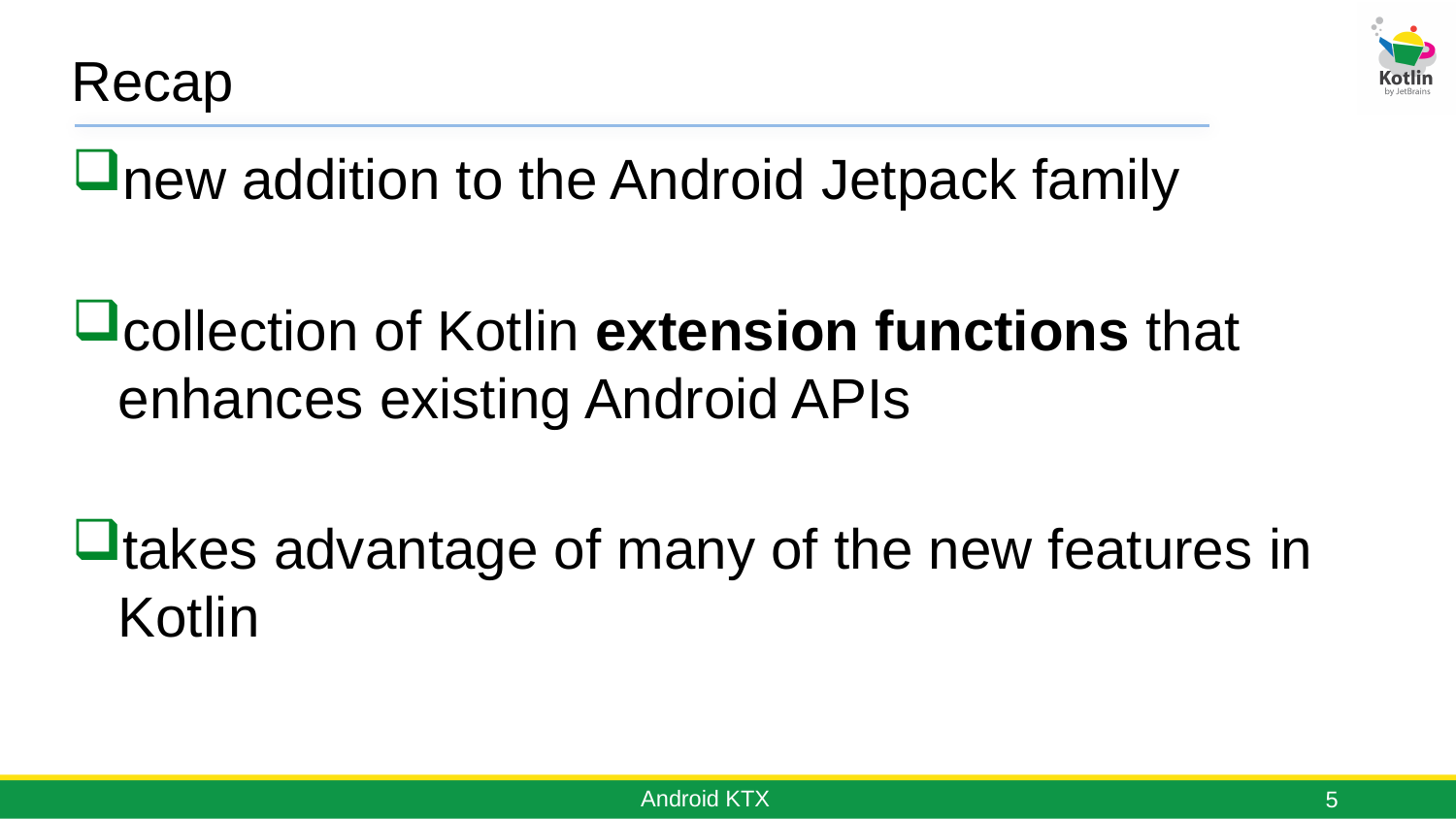

# Recap
new addition to the Android Jetpack family

collection of Kotlin extension functions that enhances existing Android APIs

takes advantage of many of the new features in Kotlin
5
Android KTX